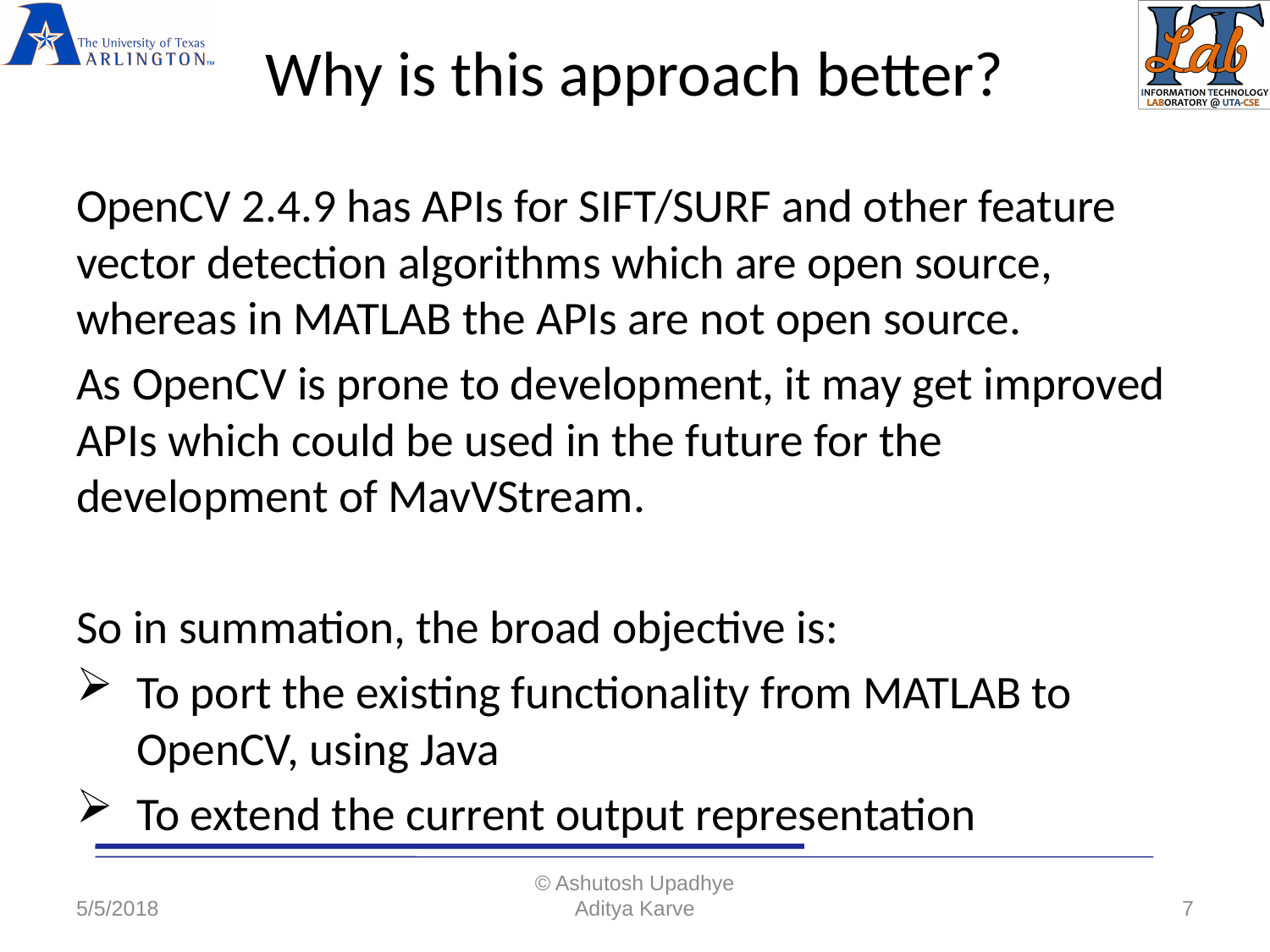

# Why is this approach better?
OpenCV 2.4.9 has APIs for SIFT/SURF and other feature vector detection algorithms which are open source, whereas in MATLAB the APIs are not open source.
As OpenCV is prone to development, it may get improved APIs which could be used in the future for the development of MavVStream.

So in summation, the broad objective is:
To port the existing functionality from MATLAB to OpenCV, using Java
To extend the current output representation

5/5/2018
© Ashutosh Upadhye
Aditya Karve

7